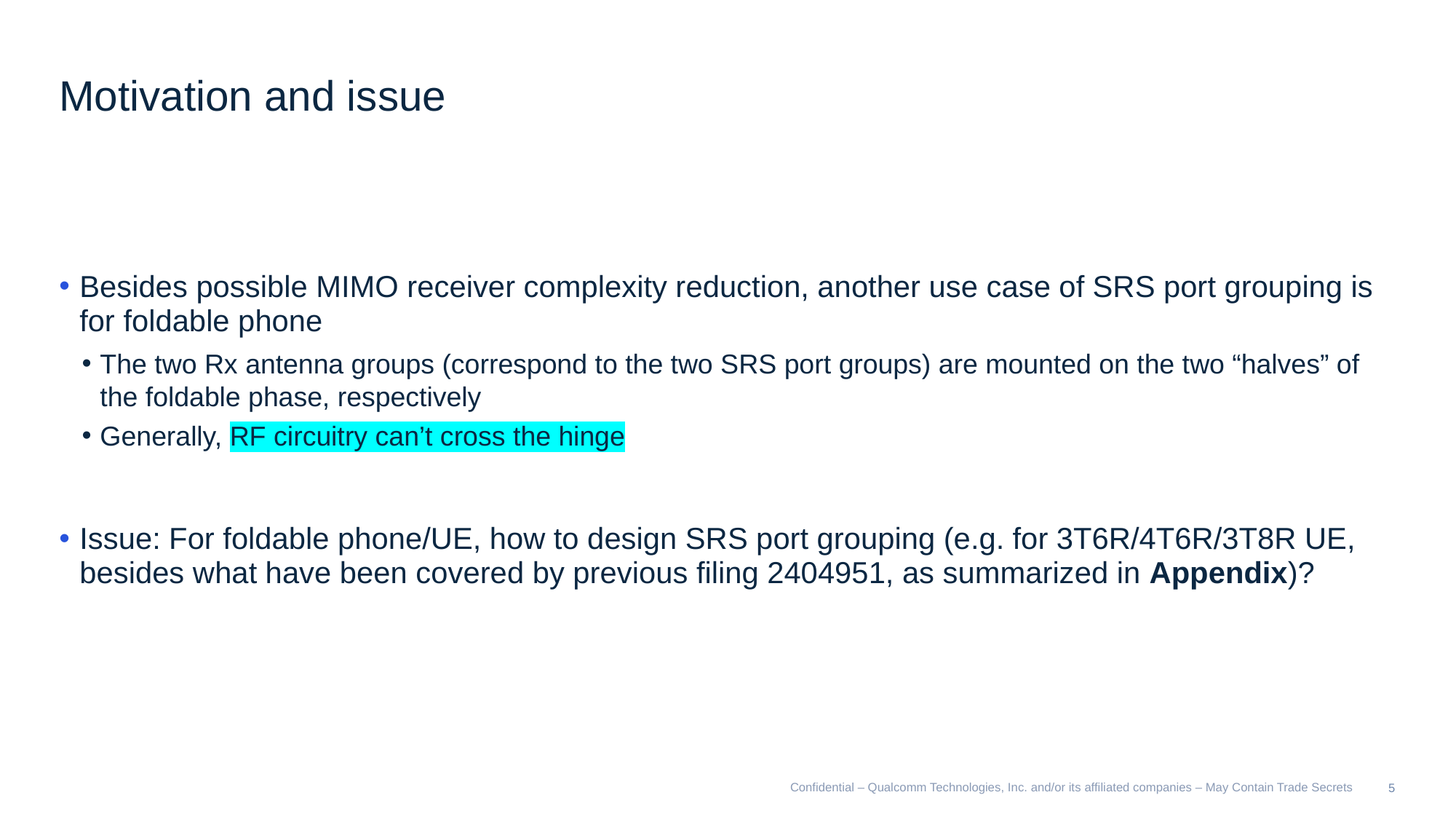

# Motivation and issue
Besides possible MIMO receiver complexity reduction, another use case of SRS port grouping is for foldable phone
The two Rx antenna groups (correspond to the two SRS port groups) are mounted on the two “halves” of the foldable phase, respectively
Generally, RF circuitry can’t cross the hinge

Issue: For foldable phone/UE, how to design SRS port grouping (e.g. for 3T6R/4T6R/3T8R UE, besides what have been covered by previous filing 2404951, as summarized in Appendix)?